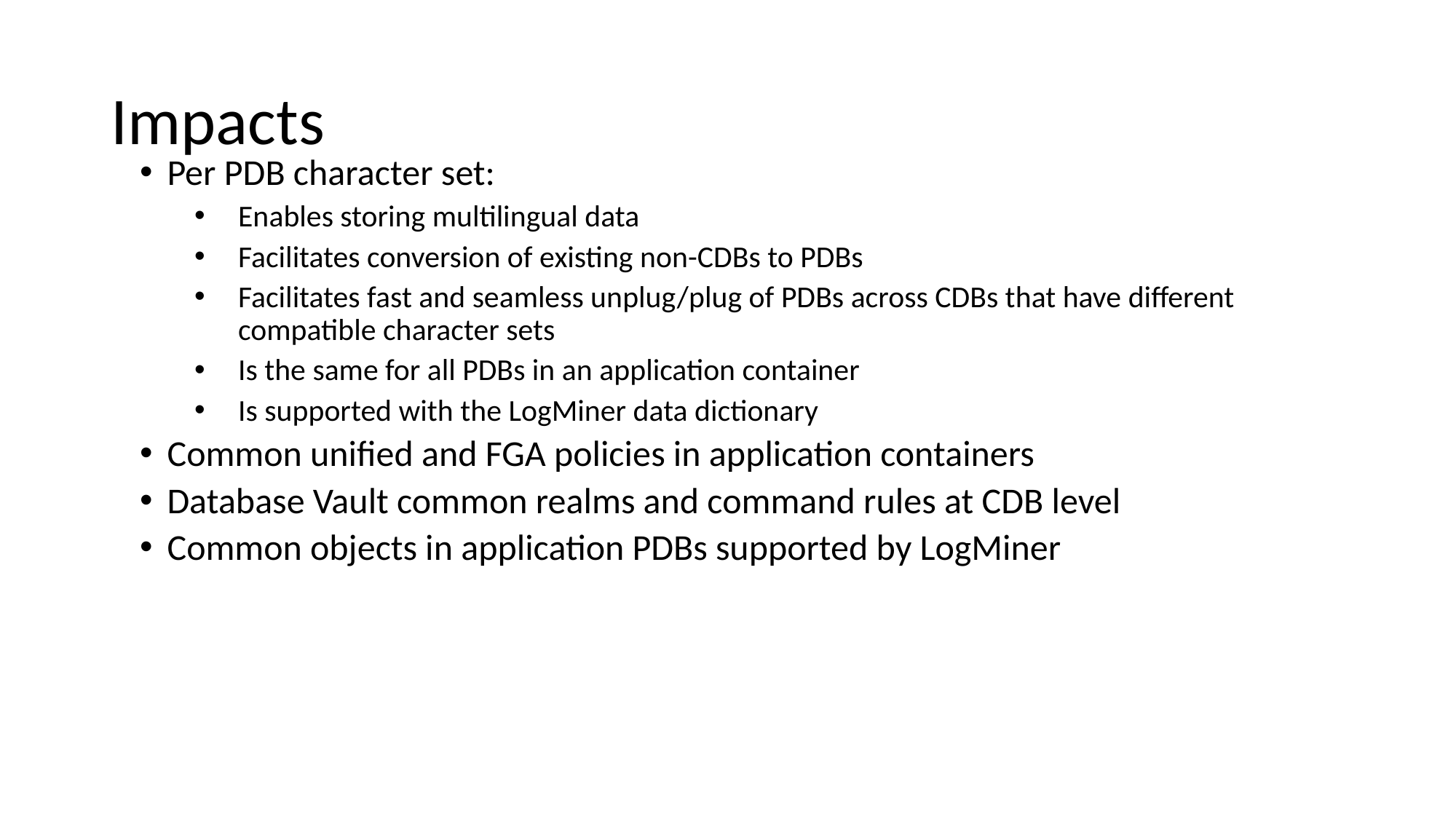

# Impacts
Per PDB character set:
Enables storing multilingual data
Facilitates conversion of existing non-CDBs to PDBs
Facilitates fast and seamless unplug/plug of PDBs across CDBs that have different compatible character sets
Is the same for all PDBs in an application container
Is supported with the LogMiner data dictionary
Common unified and FGA policies in application containers
Database Vault common realms and command rules at CDB level
Common objects in application PDBs supported by LogMiner